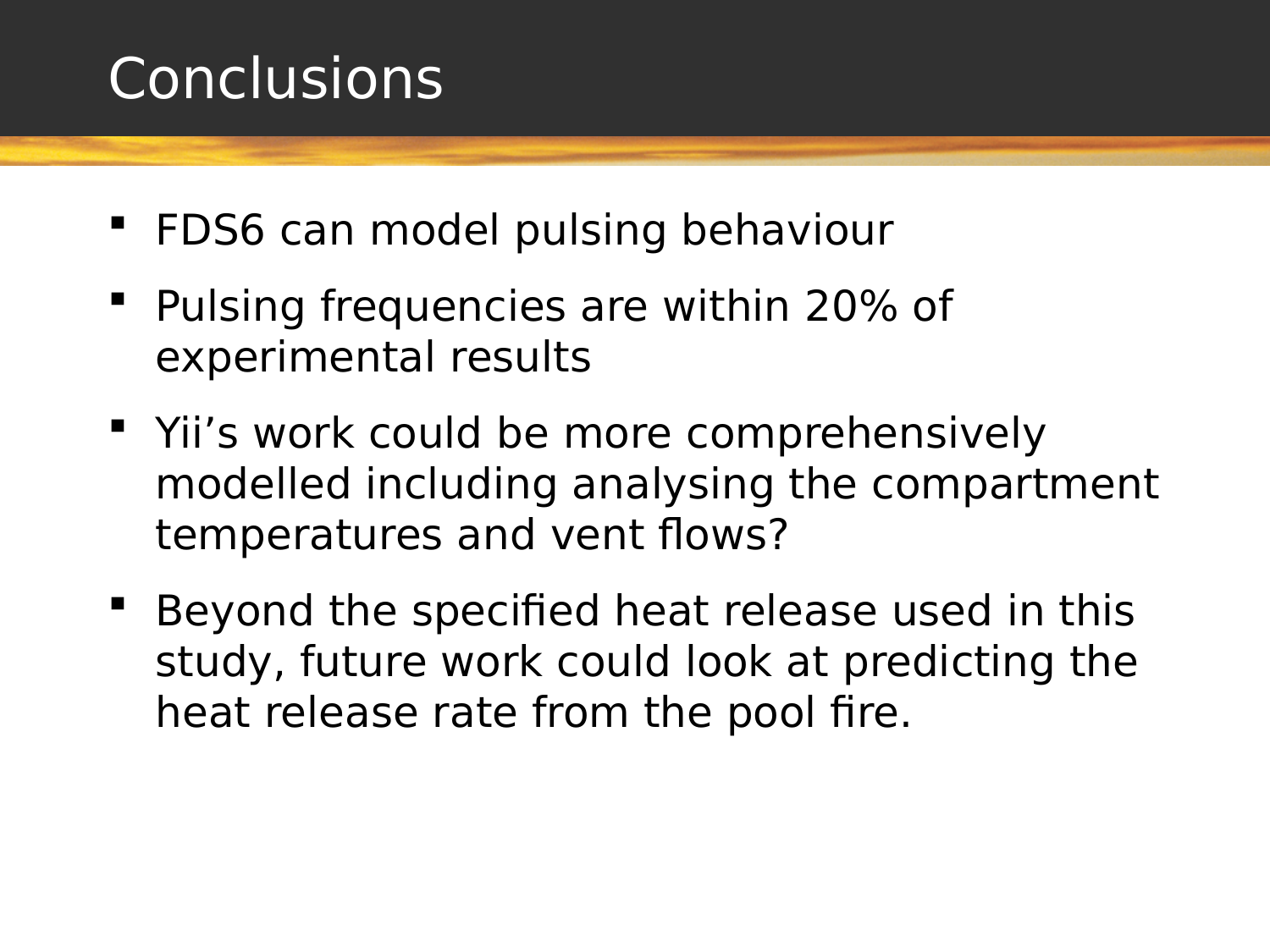

# Conclusions
FDS6 can model pulsing behaviour
Pulsing frequencies are within 20% of experimental results
Yii’s work could be more comprehensively modelled including analysing the compartment temperatures and vent flows?
Beyond the specified heat release used in this study, future work could look at predicting the heat release rate from the pool fire.